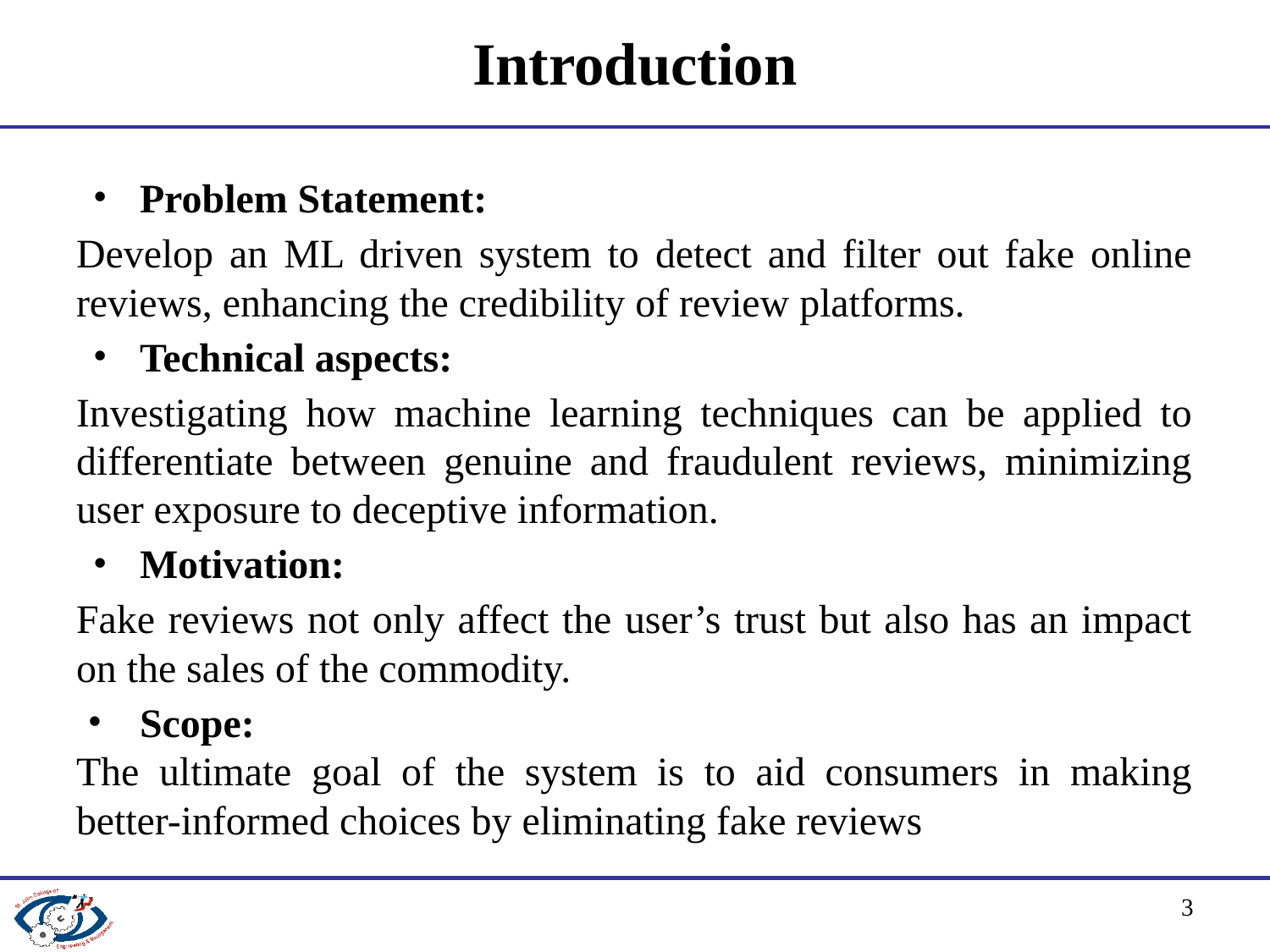

# Introduction
Problem Statement:
Develop an ML driven system to detect and filter out fake online reviews, enhancing the credibility of review platforms.
Technical aspects:
Investigating how machine learning techniques can be applied to differentiate between genuine and fraudulent reviews, minimizing user exposure to deceptive information.
Motivation:
Fake reviews not only affect the user’s trust but also has an impact on the sales of the commodity.
Scope:
The ultimate goal of the system is to aid consumers in making better-informed choices by eliminating fake reviews
3